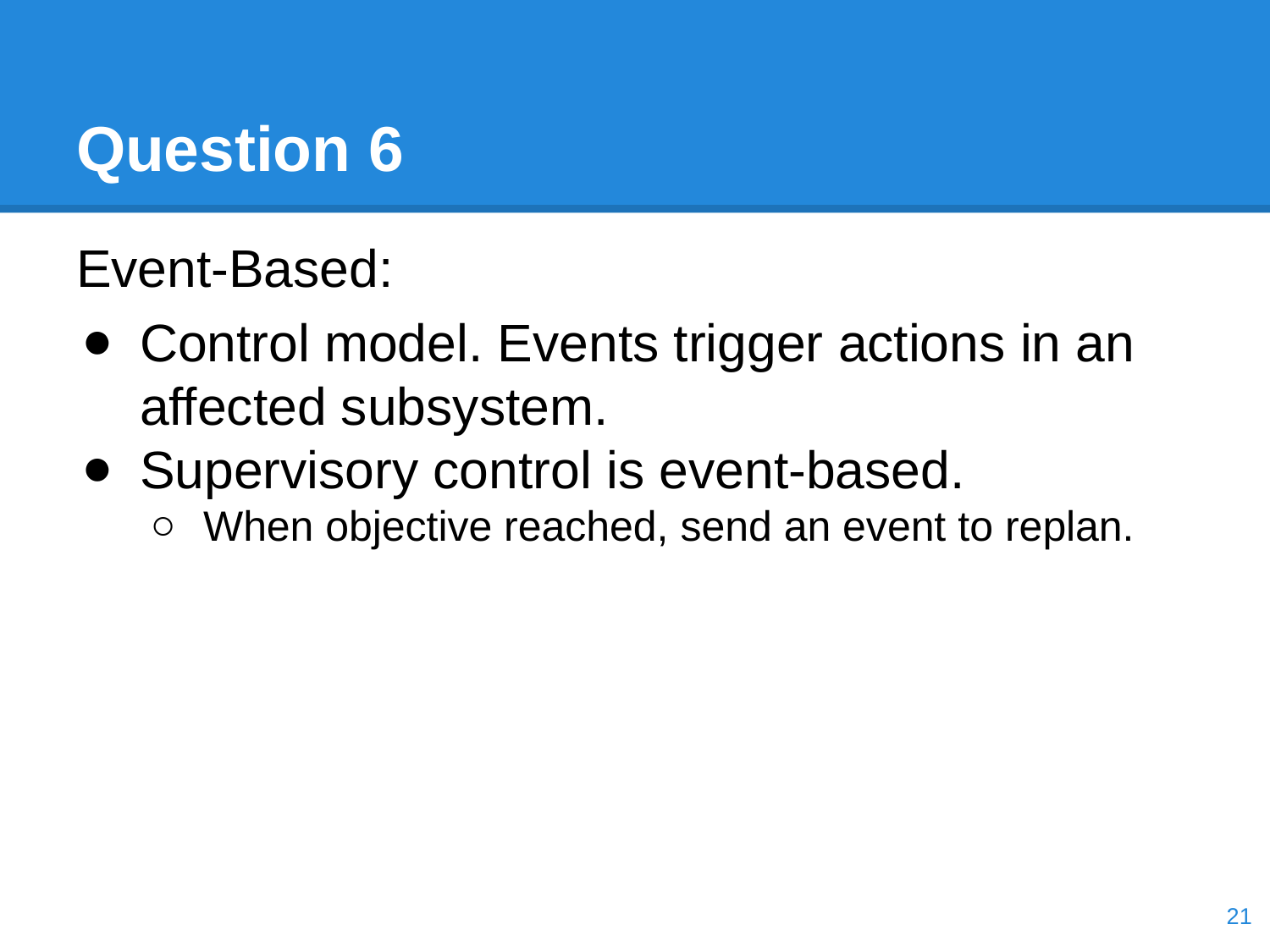

# Question 6
Event-Based:
Control model. Events trigger actions in an affected subsystem.
Supervisory control is event-based.
When objective reached, send an event to replan.
21